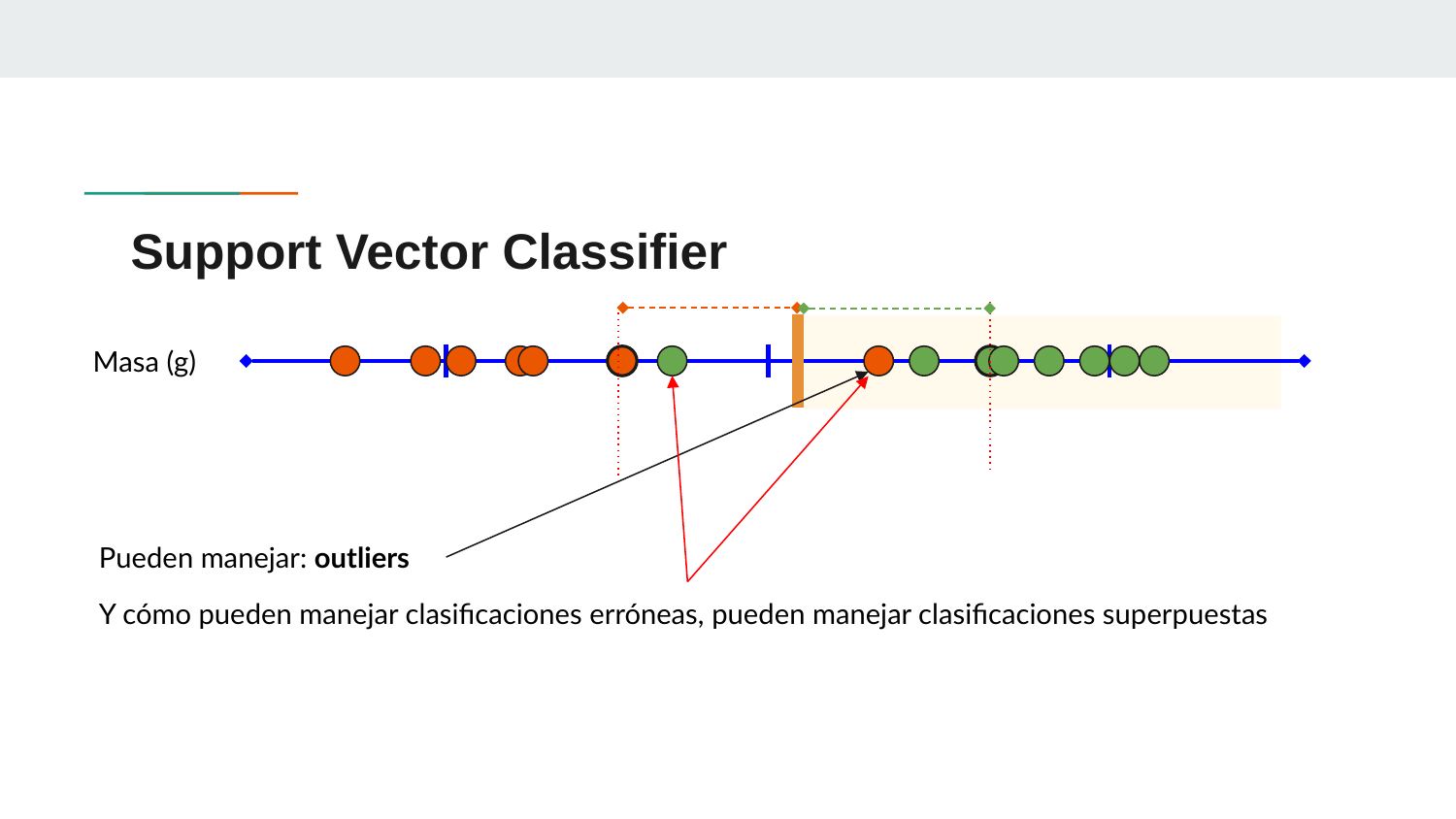

# Support Vector Classifier

Masa (g)

Pueden manejar: outliers
Y cómo pueden manejar clasificaciones erróneas, pueden manejar clasificaciones superpuestas